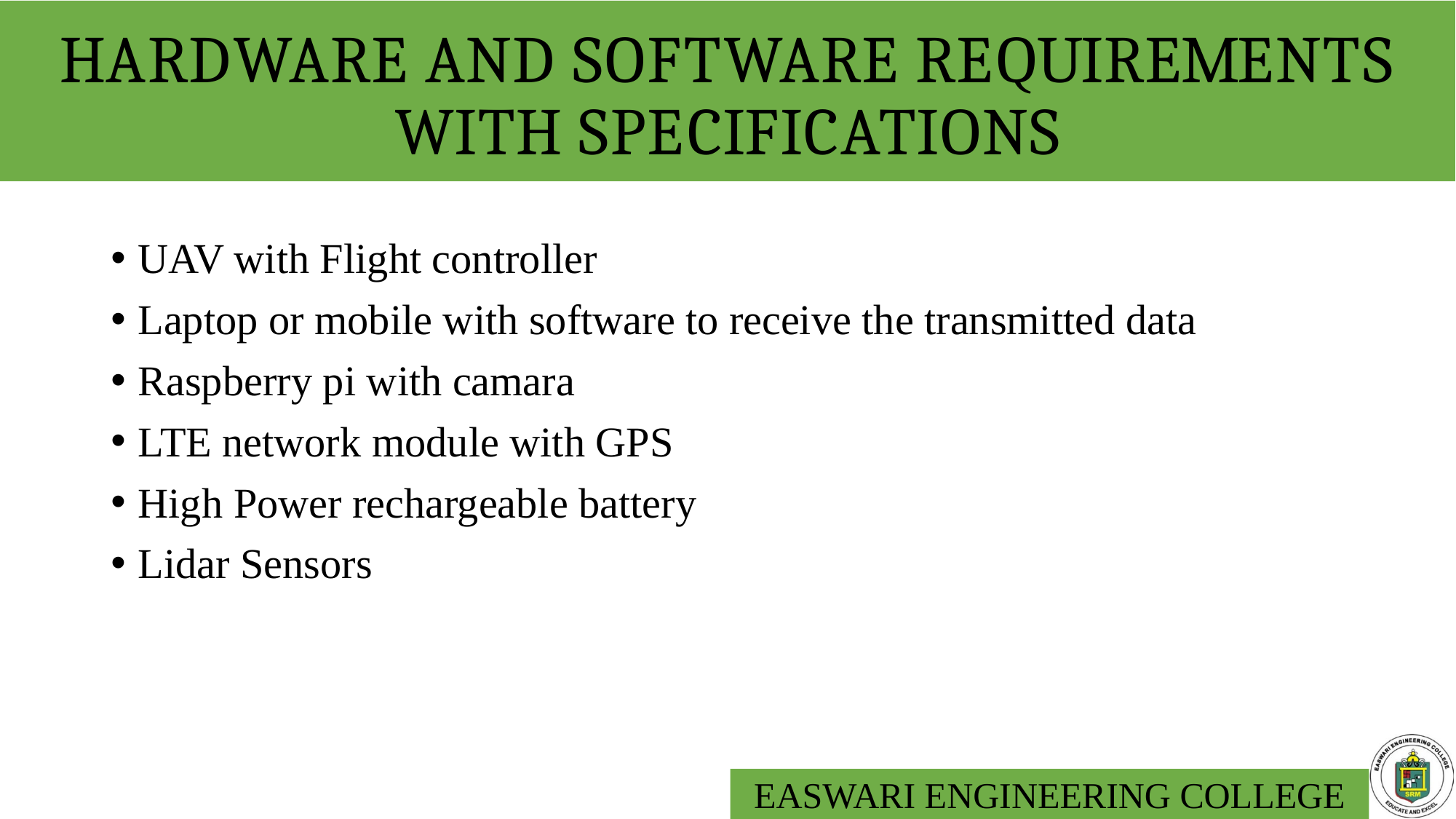

# HARDWARE AND SOFTWARE REQUIREMENTS WITH SPECIFICATIONS
UAV with Flight controller
Laptop or mobile with software to receive the transmitted data
Raspberry pi with camara
LTE network module with GPS
High Power rechargeable battery
Lidar Sensors